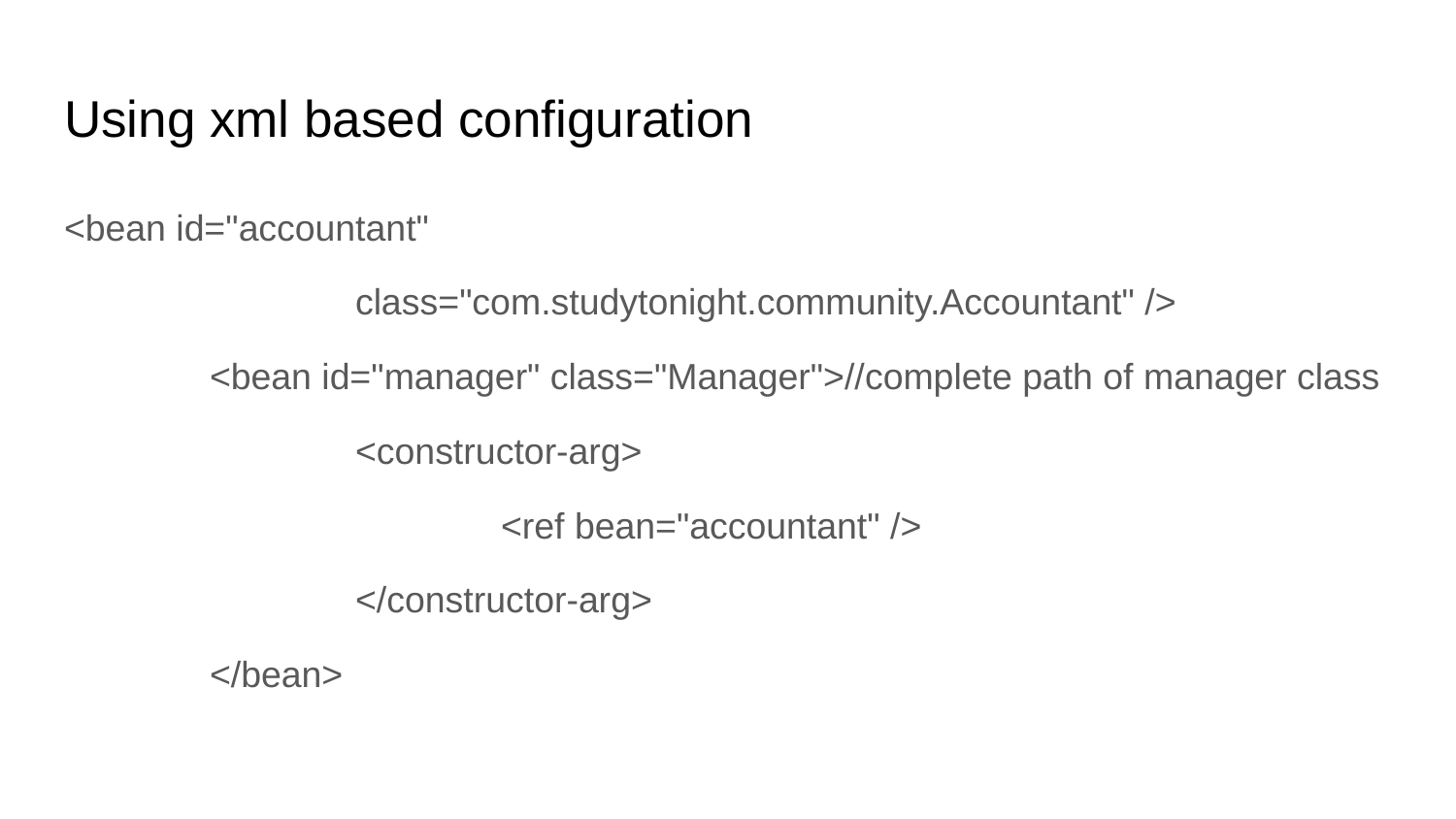

# Using xml based configuration
<bean id="accountant"
		class="com.studytonight.community.Accountant" />
	<bean id="manager" class="Manager">//complete path of manager class
		<constructor-arg>
			<ref bean="accountant" />
		</constructor-arg>
	</bean>